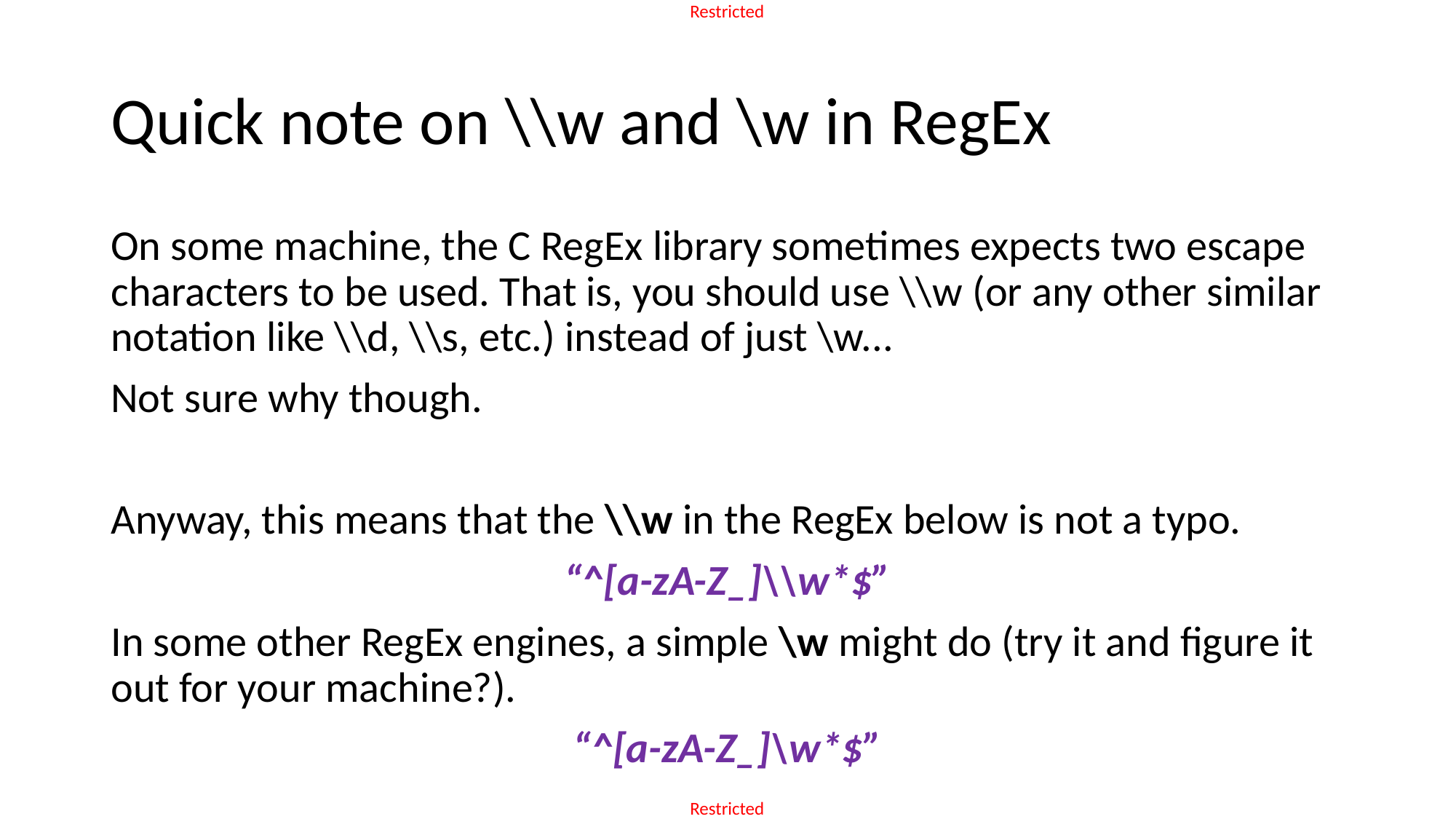

# Quick note on \\w and \w in RegEx
On some machine, the C RegEx library sometimes expects two escape characters to be used. That is, you should use \\w (or any other similar notation like \\d, \\s, etc.) instead of just \w...
Not sure why though.

Anyway, this means that the \\w in the RegEx below is not a typo.
“^[a-zA-Z_]\\w*$”
In some other RegEx engines, a simple \w might do (try it and figure it out for your machine?).
“^[a-zA-Z_]\w*$”